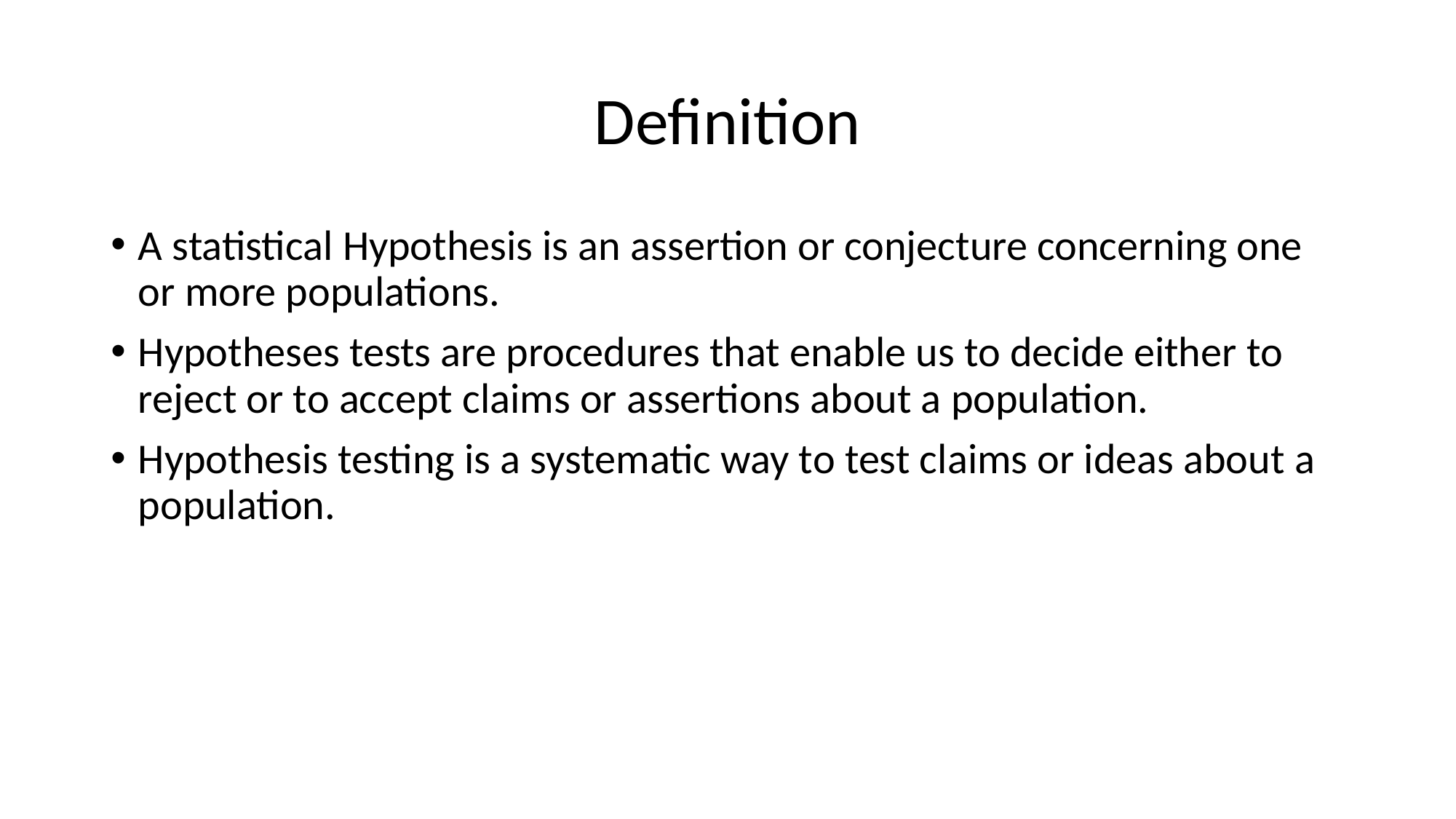

# Definition
A statistical Hypothesis is an assertion or conjecture concerning one or more populations.
Hypotheses tests are procedures that enable us to decide either to reject or to accept claims or assertions about a population.
Hypothesis testing is a systematic way to test claims or ideas about a population.